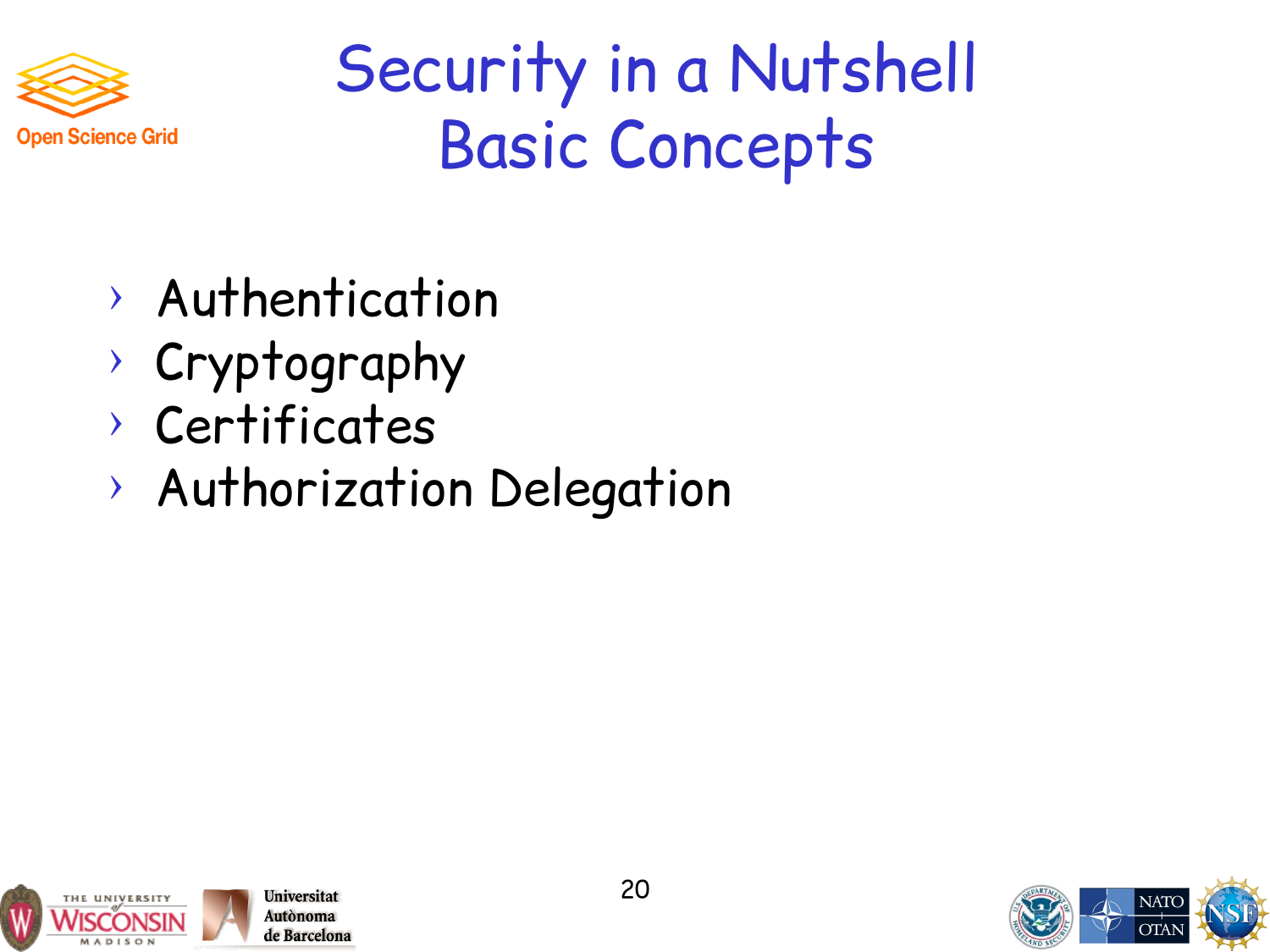

# Security in a Nutshell Basic Concepts
Authentication
Cryptography
Certificates
Authorization Delegation

20